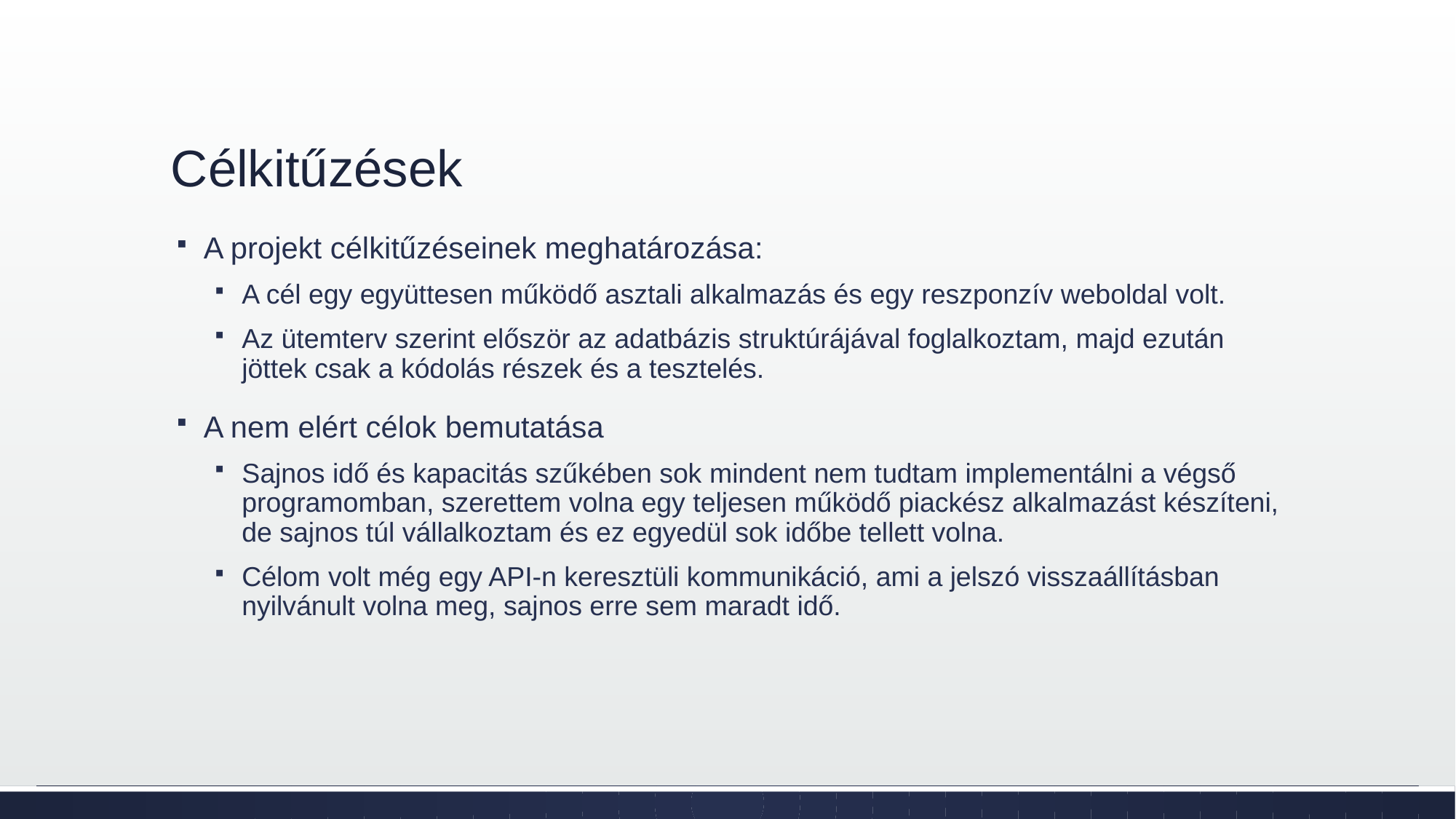

# Célkitűzések
A projekt célkitűzéseinek meghatározása:
A cél egy együttesen működő asztali alkalmazás és egy reszponzív weboldal volt.
Az ütemterv szerint először az adatbázis struktúrájával foglalkoztam, majd ezután jöttek csak a kódolás részek és a tesztelés.
A nem elért célok bemutatása
Sajnos idő és kapacitás szűkében sok mindent nem tudtam implementálni a végső programomban, szerettem volna egy teljesen működő piackész alkalmazást készíteni, de sajnos túl vállalkoztam és ez egyedül sok időbe tellett volna.
Célom volt még egy API-n keresztüli kommunikáció, ami a jelszó visszaállításban nyilvánult volna meg, sajnos erre sem maradt idő.